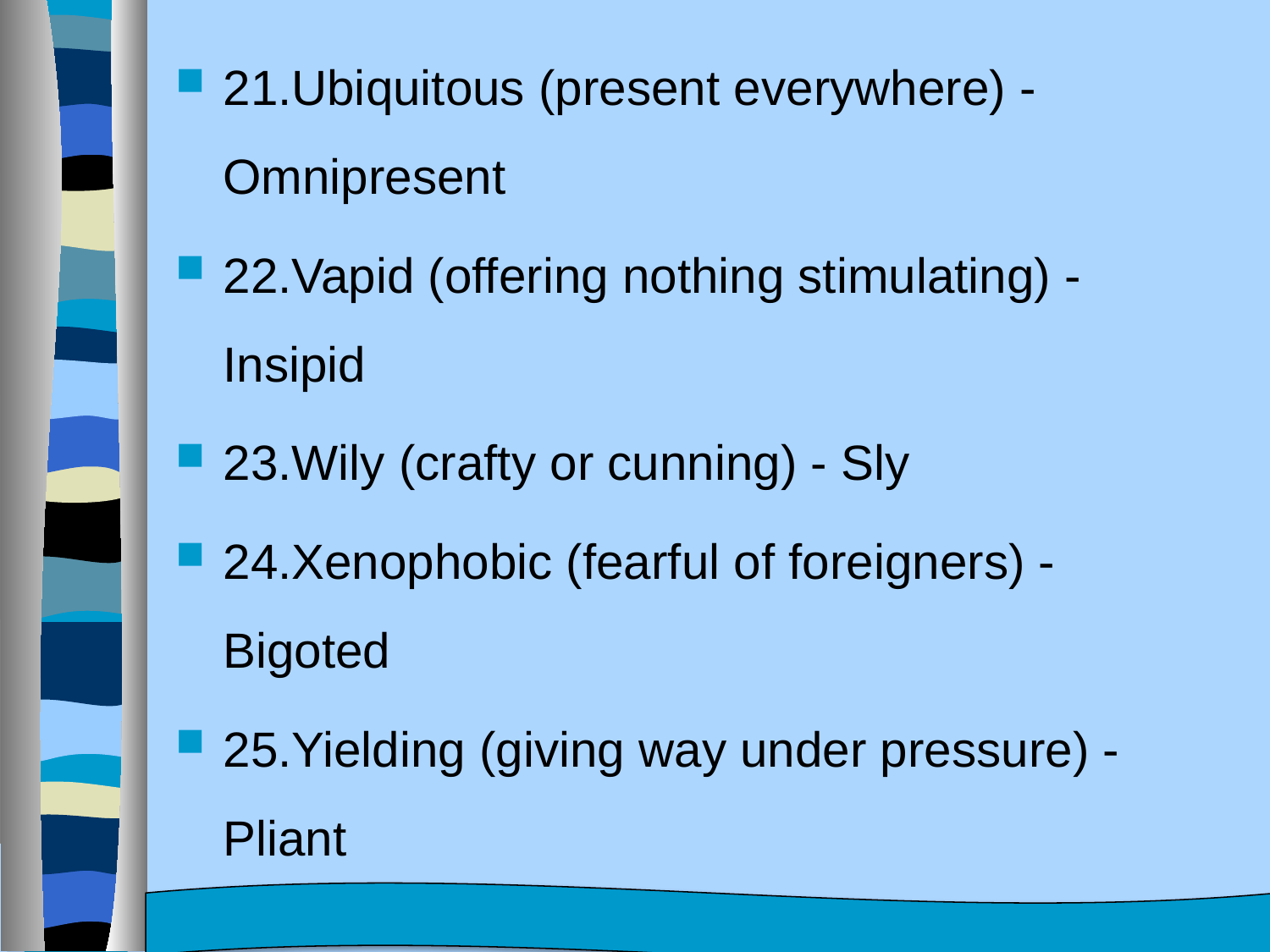

21.Ubiquitous (present everywhere) - Omnipresent
22.Vapid (offering nothing stimulating) - Insipid
23.Wily (crafty or cunning) - Sly
24.Xenophobic (fearful of foreigners) - Bigoted
25.Yielding (giving way under pressure) - Pliant